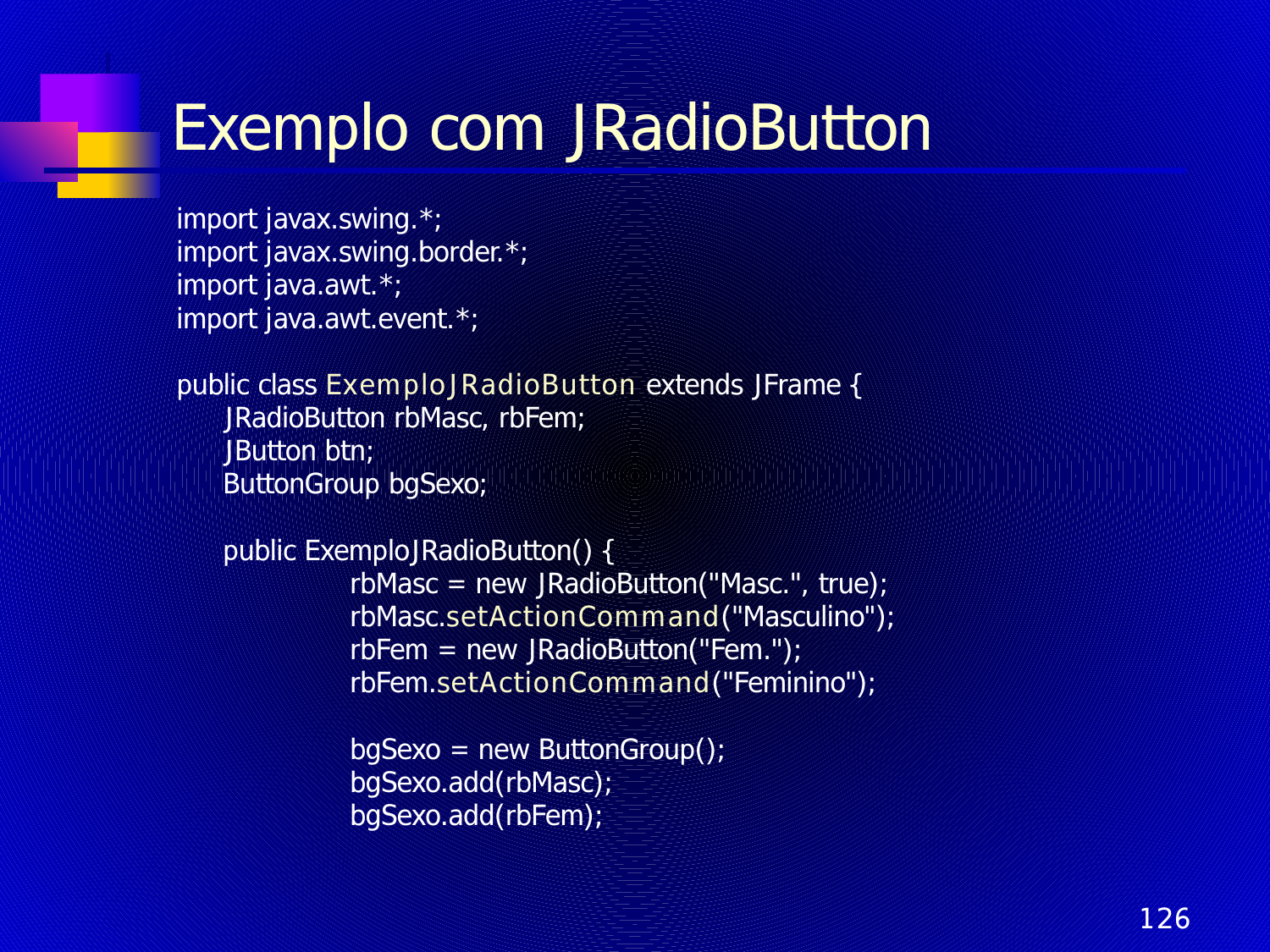

Exemplo com JRadioButton
import javax.swing.*;
import javax.swing.border.*;
import java.awt.*;
import java.awt.event.*;

public class ExemploJRadioButton extends JFrame {
	JRadioButton rbMasc, rbFem;
	JButton btn;
	ButtonGroup bgSexo;

	public ExemploJRadioButton() {
		rbMasc = new JRadioButton("Masc.", true);
		rbMasc.setActionCommand("Masculino");
		rbFem = new JRadioButton("Fem.");
		rbFem.setActionCommand("Feminino");

		bgSexo = new ButtonGroup();
		bgSexo.add(rbMasc);
		bgSexo.add(rbFem);

126